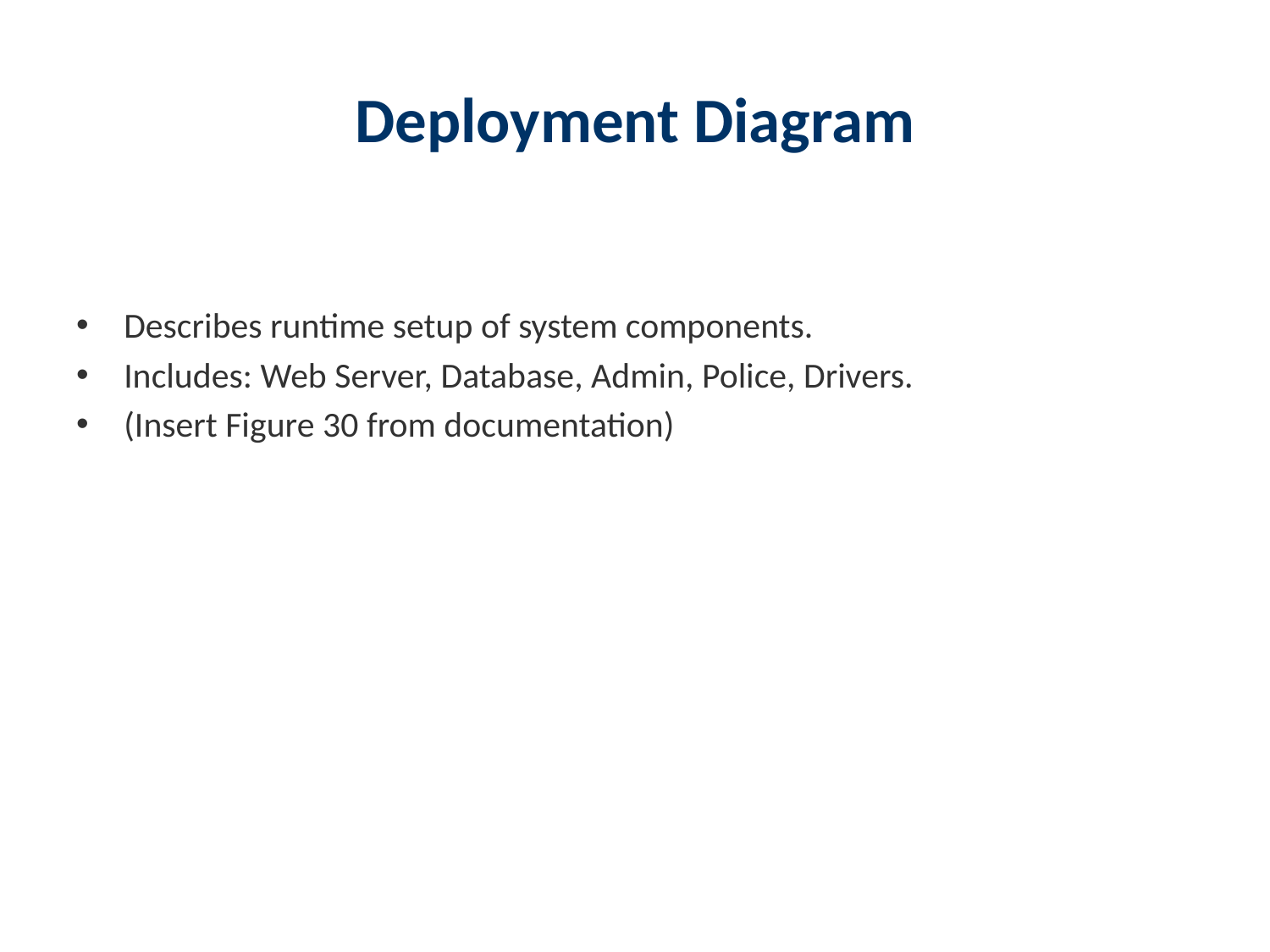

# Deployment Diagram

Describes runtime setup of system components.
Includes: Web Server, Database, Admin, Police, Drivers.
(Insert Figure 30 from documentation)